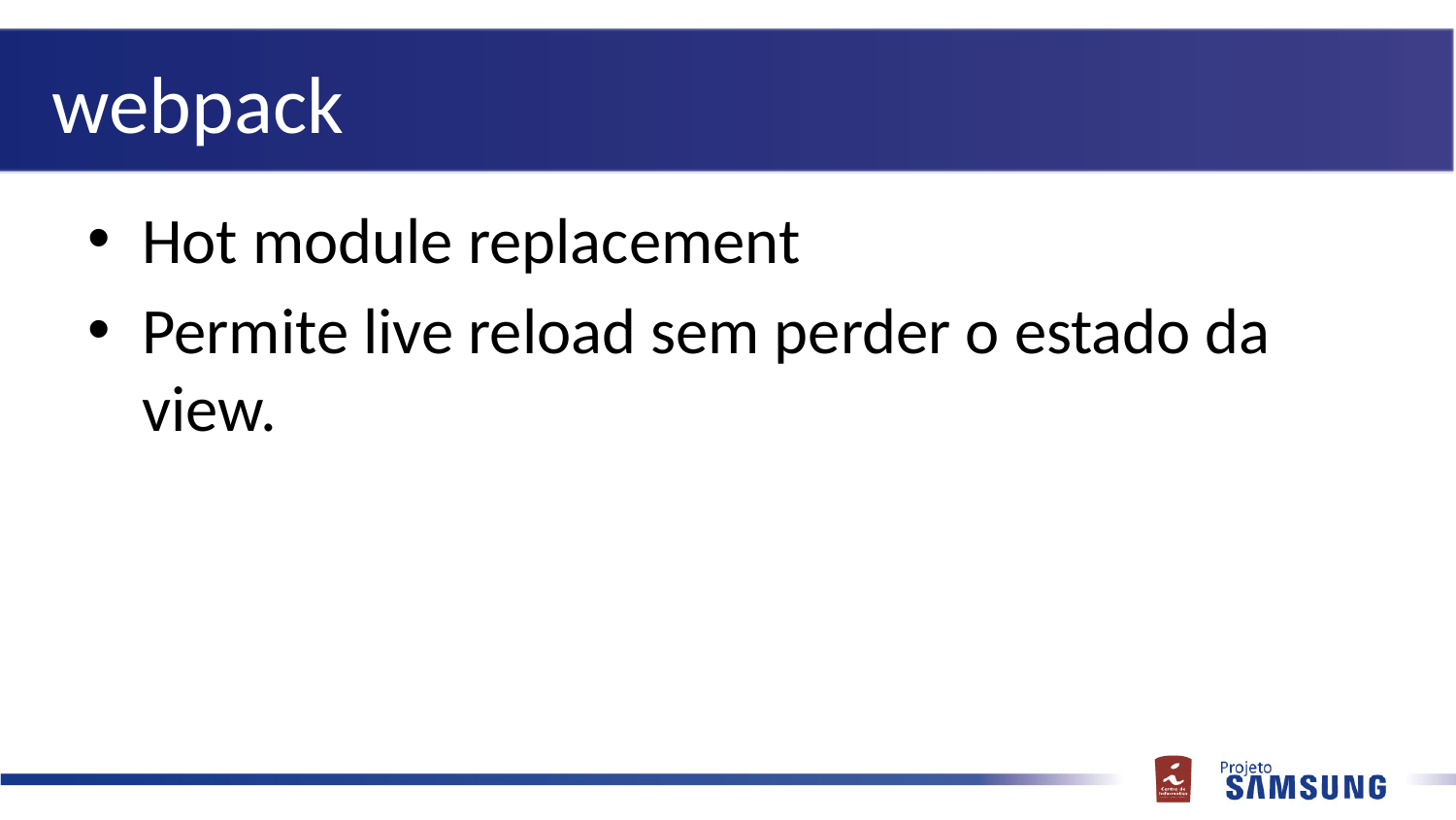

# webpack
Hot module replacement
Permite live reload sem perder o estado da view.